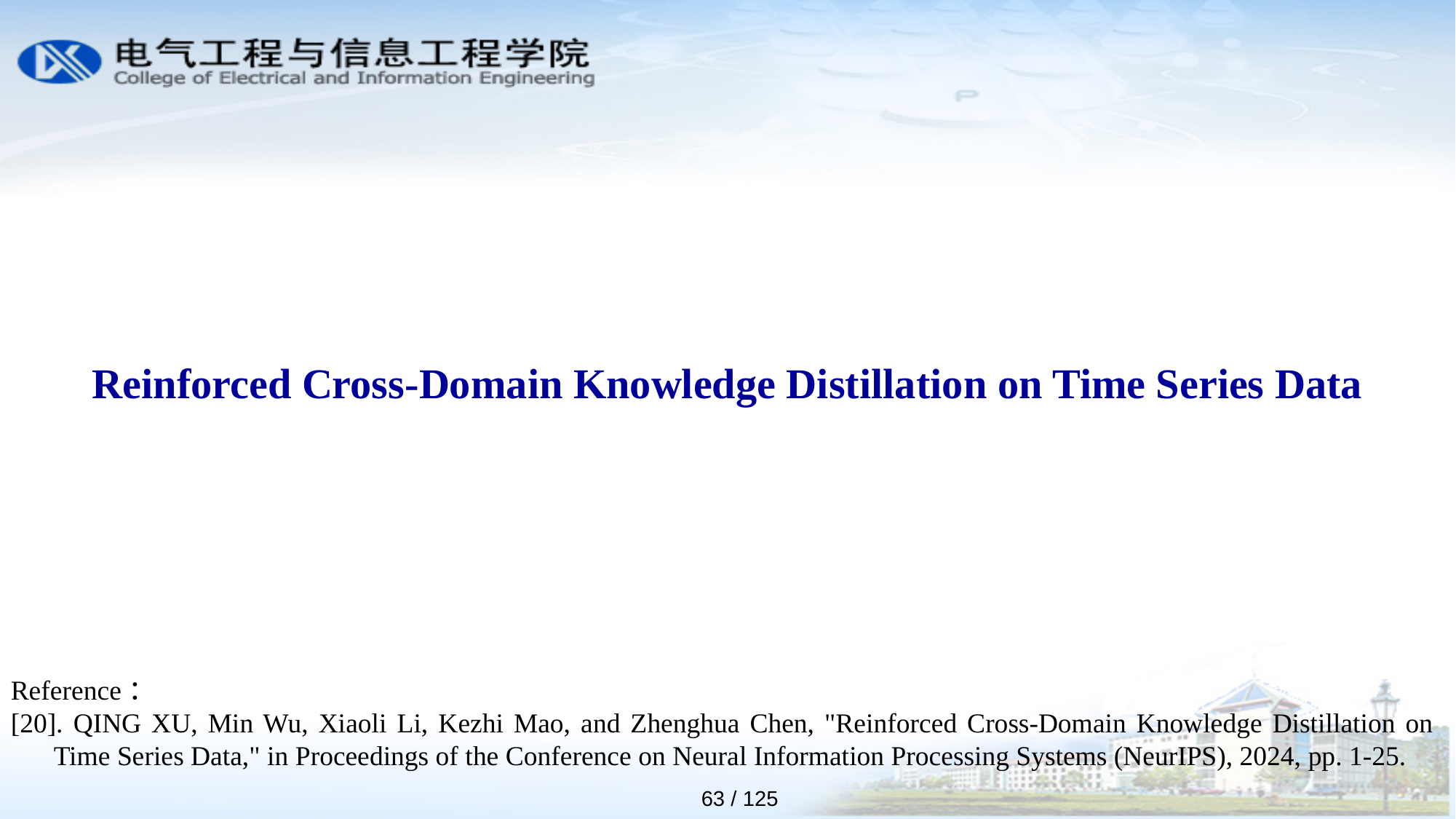

Reinforced Cross-Domain Knowledge Distillation on Time Series Data

Reference：
[20]. QING XU, Min Wu, Xiaoli Li, Kezhi Mao, and Zhenghua Chen, "Reinforced Cross-Domain Knowledge Distillation on Time Series Data," in Proceedings of the Conference on Neural Information Processing Systems (NeurIPS), 2024, pp. 1-25.
63 / 125